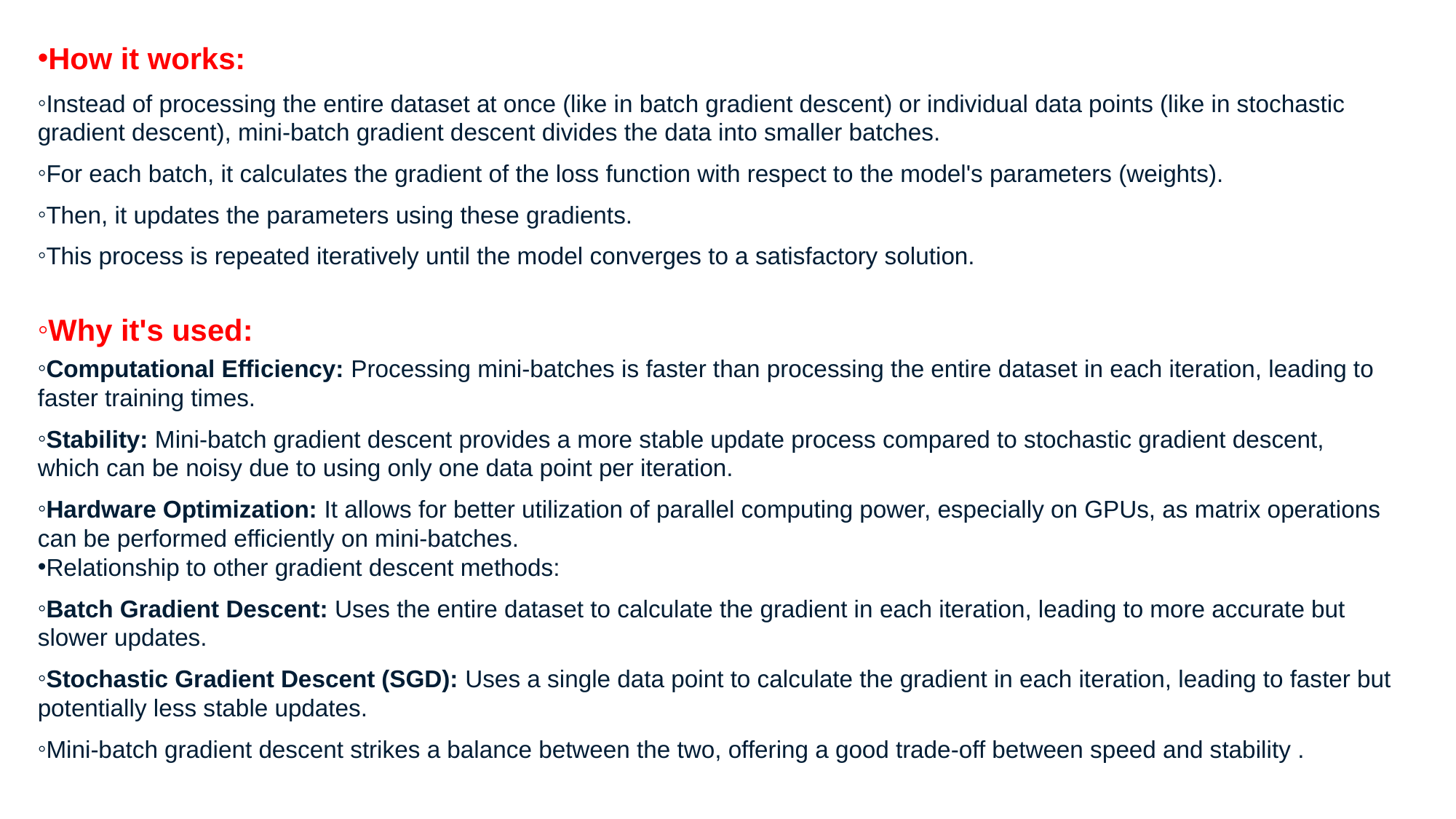

How it works:
Instead of processing the entire dataset at once (like in batch gradient descent) or individual data points (like in stochastic gradient descent), mini-batch gradient descent divides the data into smaller batches.
For each batch, it calculates the gradient of the loss function with respect to the model's parameters (weights).
Then, it updates the parameters using these gradients.
This process is repeated iteratively until the model converges to a satisfactory solution.

Why it's used:
Computational Efficiency: Processing mini-batches is faster than processing the entire dataset in each iteration, leading to faster training times.
Stability: Mini-batch gradient descent provides a more stable update process compared to stochastic gradient descent, which can be noisy due to using only one data point per iteration.
Hardware Optimization: It allows for better utilization of parallel computing power, especially on GPUs, as matrix operations can be performed efficiently on mini-batches.
Relationship to other gradient descent methods:
Batch Gradient Descent: Uses the entire dataset to calculate the gradient in each iteration, leading to more accurate but slower updates.
Stochastic Gradient Descent (SGD): Uses a single data point to calculate the gradient in each iteration, leading to faster but potentially less stable updates.
Mini-batch gradient descent strikes a balance between the two, offering a good trade-off between speed and stability .